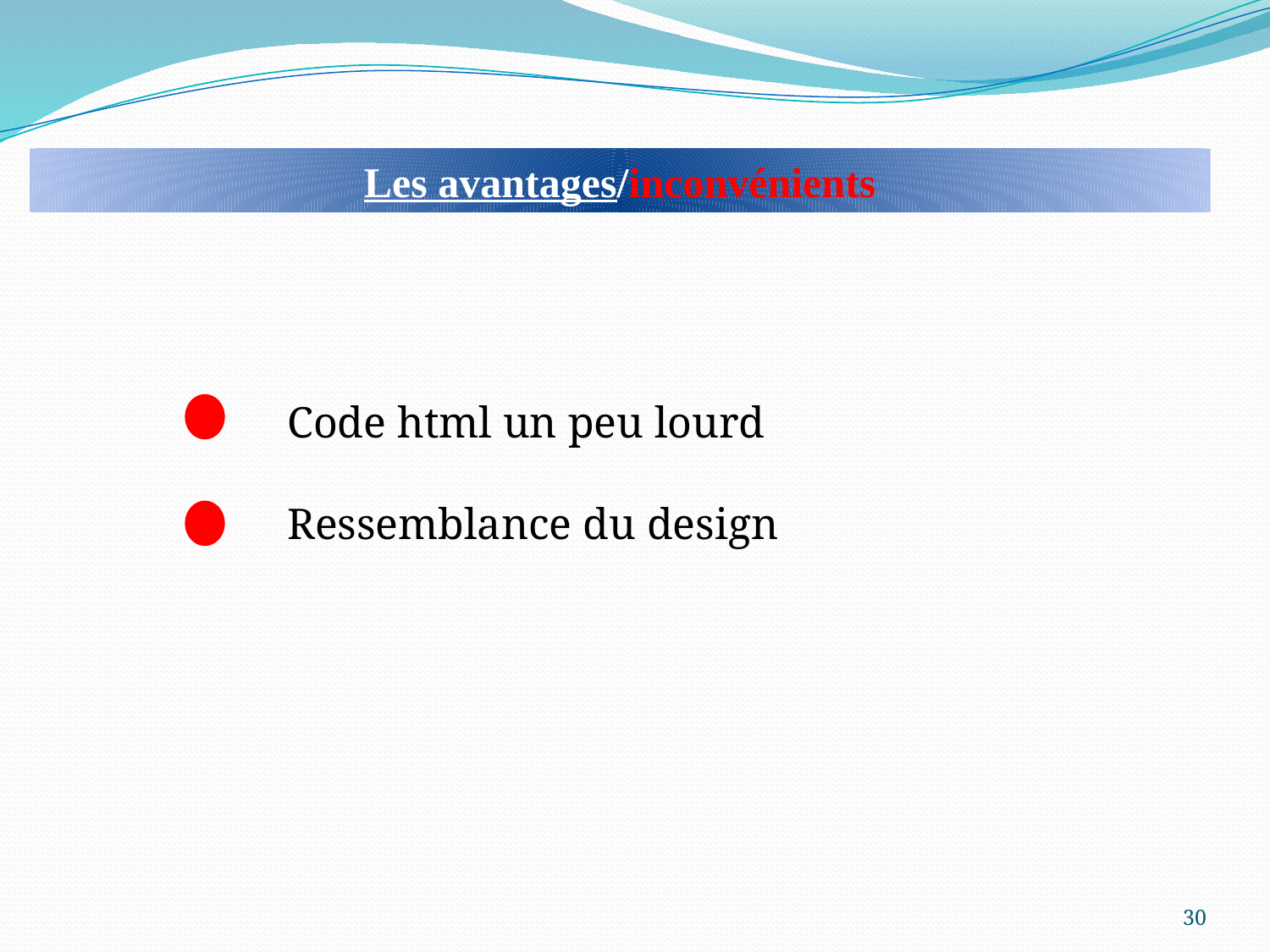

Les avantages/inconvénients
Code html un peu lourd

Ressemblance du design

30